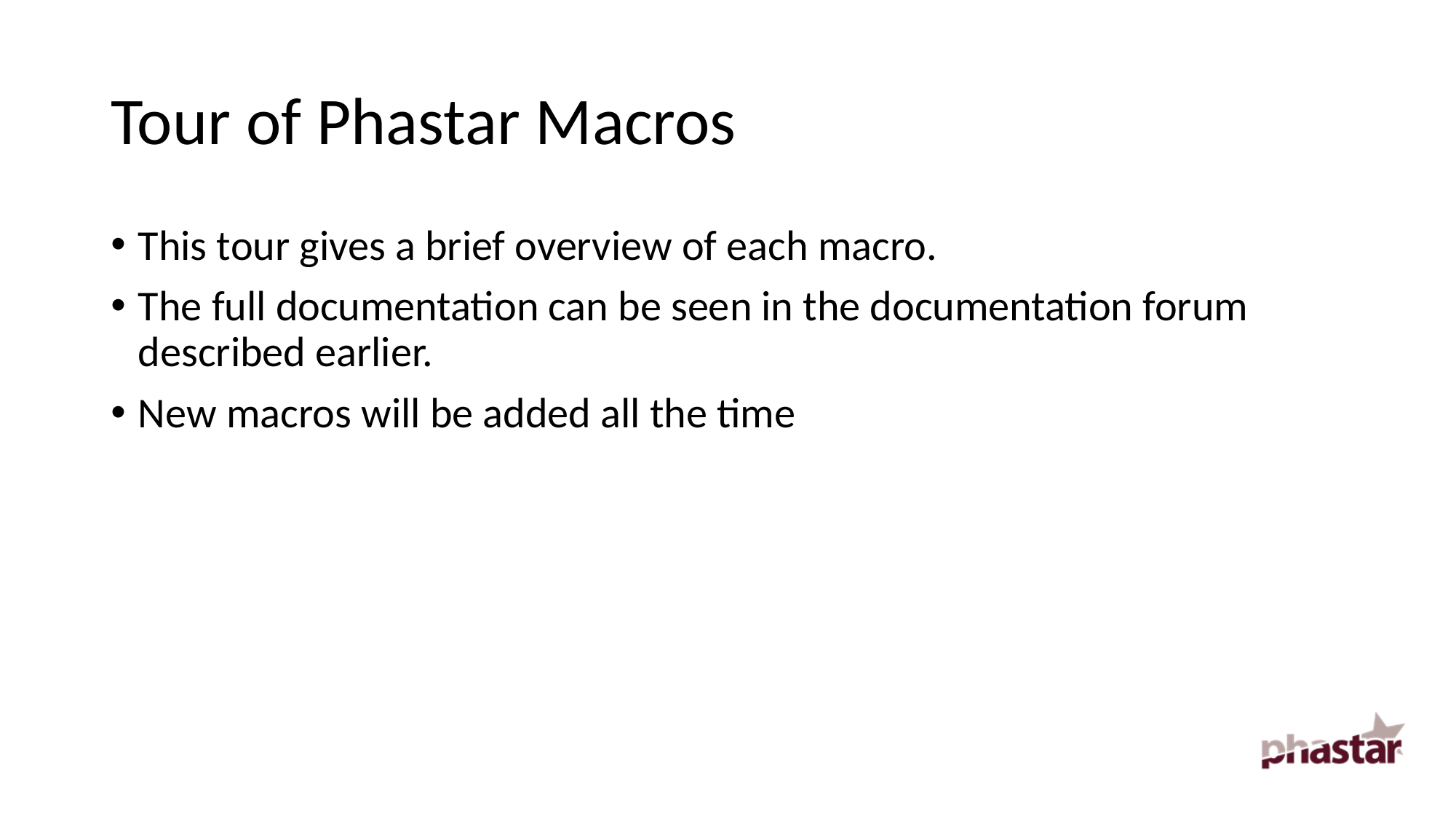

# Tour of Phastar Macros
This tour gives a brief overview of each macro.
The full documentation can be seen in the documentation forum described earlier.
New macros will be added all the time